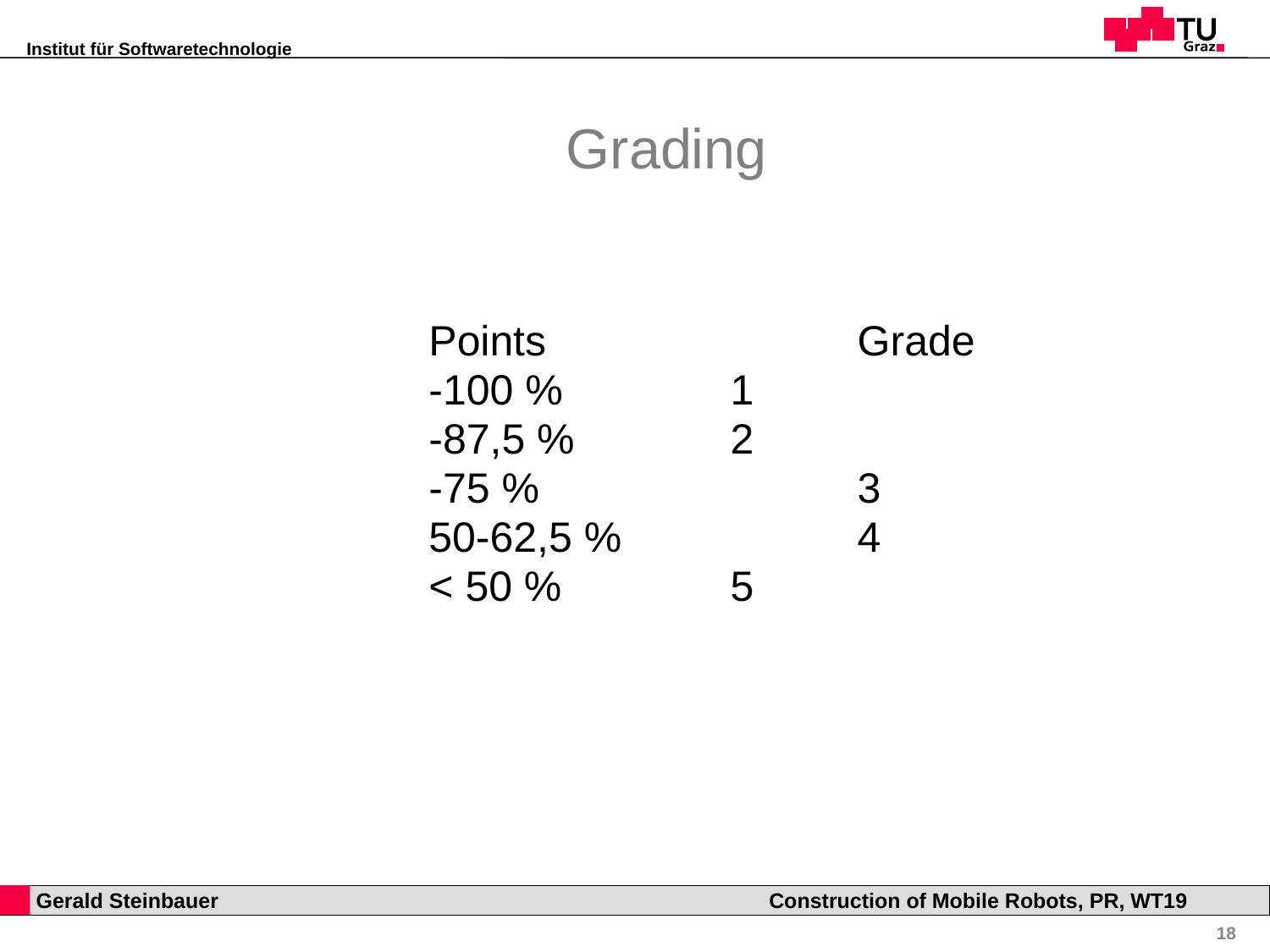

# Grading
Points			Grade
-100 % 		1
-87,5 %		2
-75 %			3
50-62,5 % 		4
< 50 % 		5